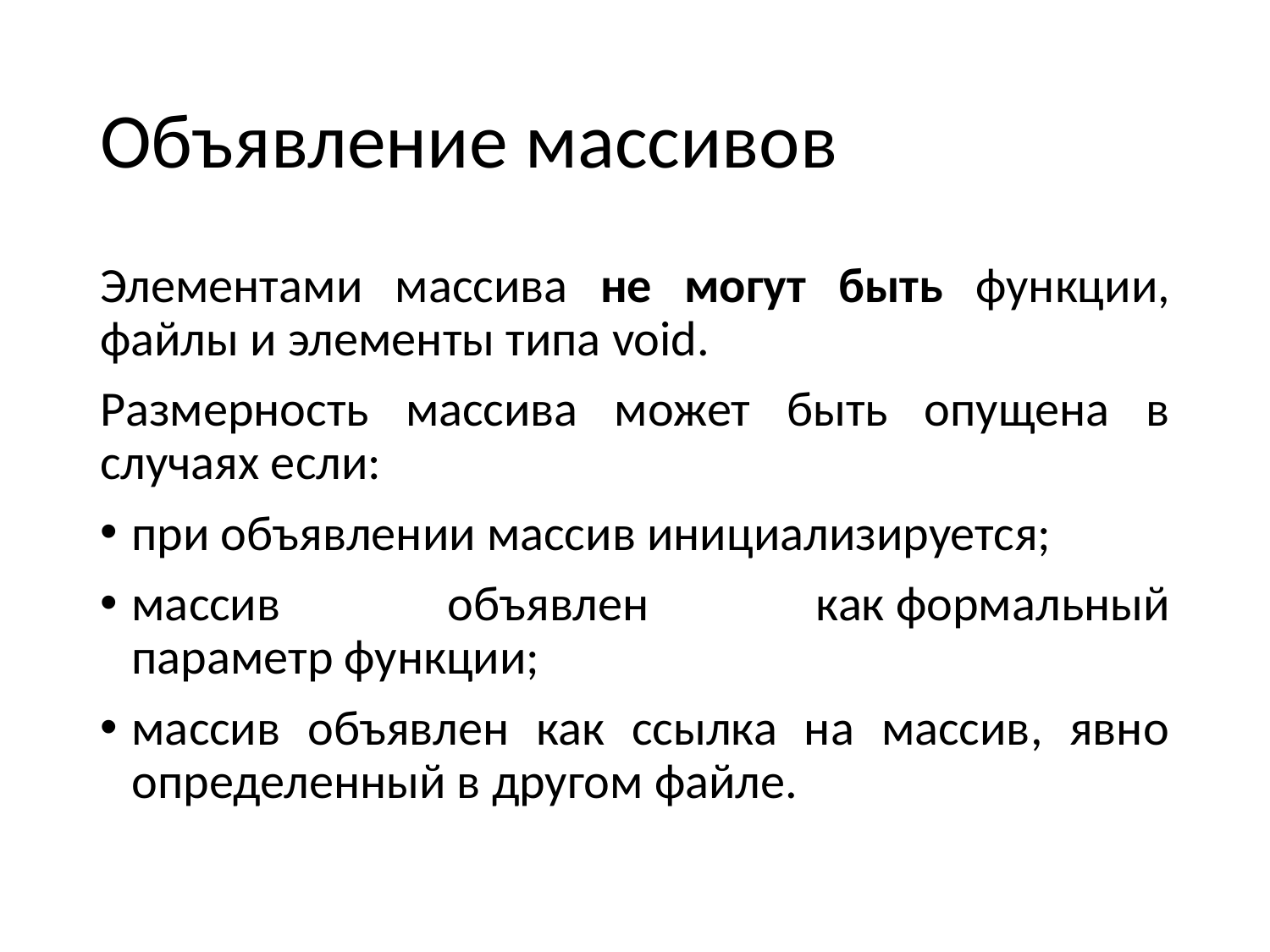

# Объявление массивов
Элементами массива не могут быть функции, файлы и элементы типа void.
Размерность массива может быть опущена в случаях если:
при объявлении массив инициализируется;
массив объявлен как формальный параметр функции;
массив объявлен как ссылка на массив, явно определенный в другом файле.